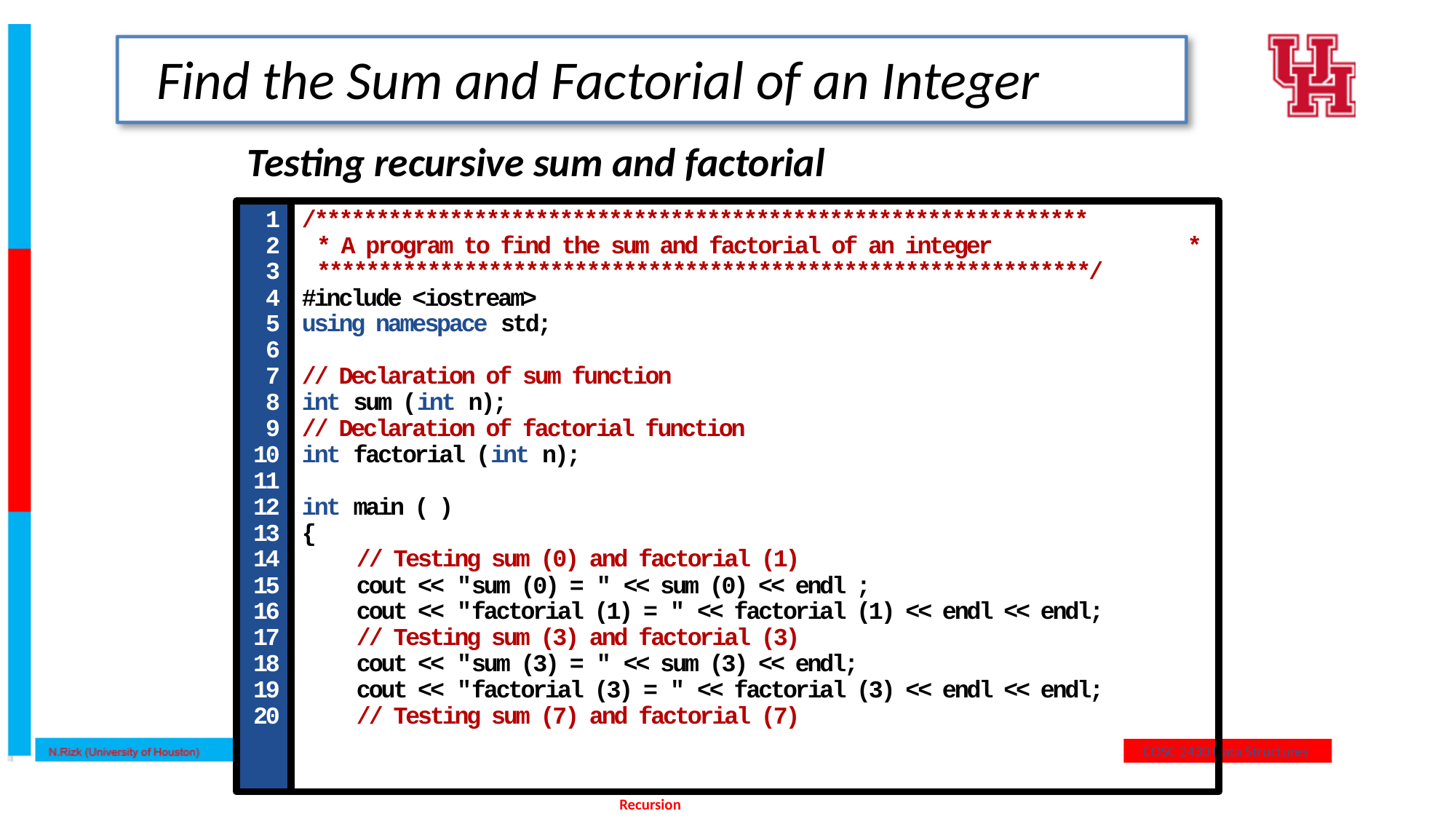

# Find the Sum and Factorial of an Integer
Testing recursive sum and factorial
1
2
3
4
5
6
7
8
9
10
11
12
13
14
15
16
17
18
19
20
/***************************************************************
 * A program to find the sum and factorial of an integer 	 	 *
 ***************************************************************/
#include <iostream>
using namespace std;

// Declaration of sum function
int sum (int n);
// Declaration of factorial function
int factorial (int n);

int main ( )
{
// Testing sum (0) and factorial (1)
cout << "sum (0) = " << sum (0) << endl ;
cout << "factorial (1) = " << factorial (1) << endl << endl;
// Testing sum (3) and factorial (3)
cout << "sum (3) = " << sum (3) << endl;
cout << "factorial (3) = " << factorial (3) << endl << endl;
// Testing sum (7) and factorial (7)